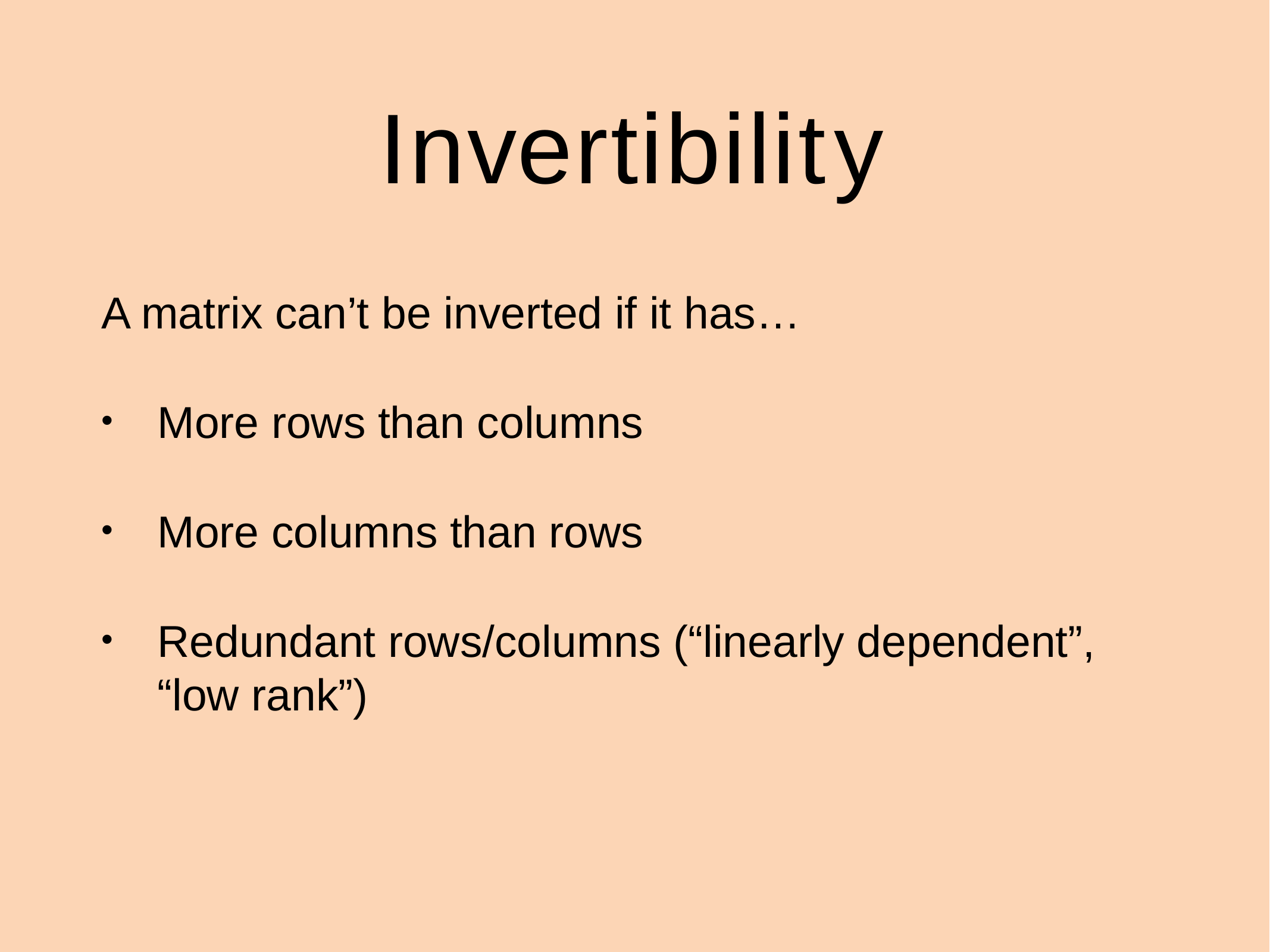

# Invertibility
A matrix can’t be inverted if it has…

More rows than columns

More columns than rows

Redundant rows/columns (“linearly dependent”,  “low rank”)